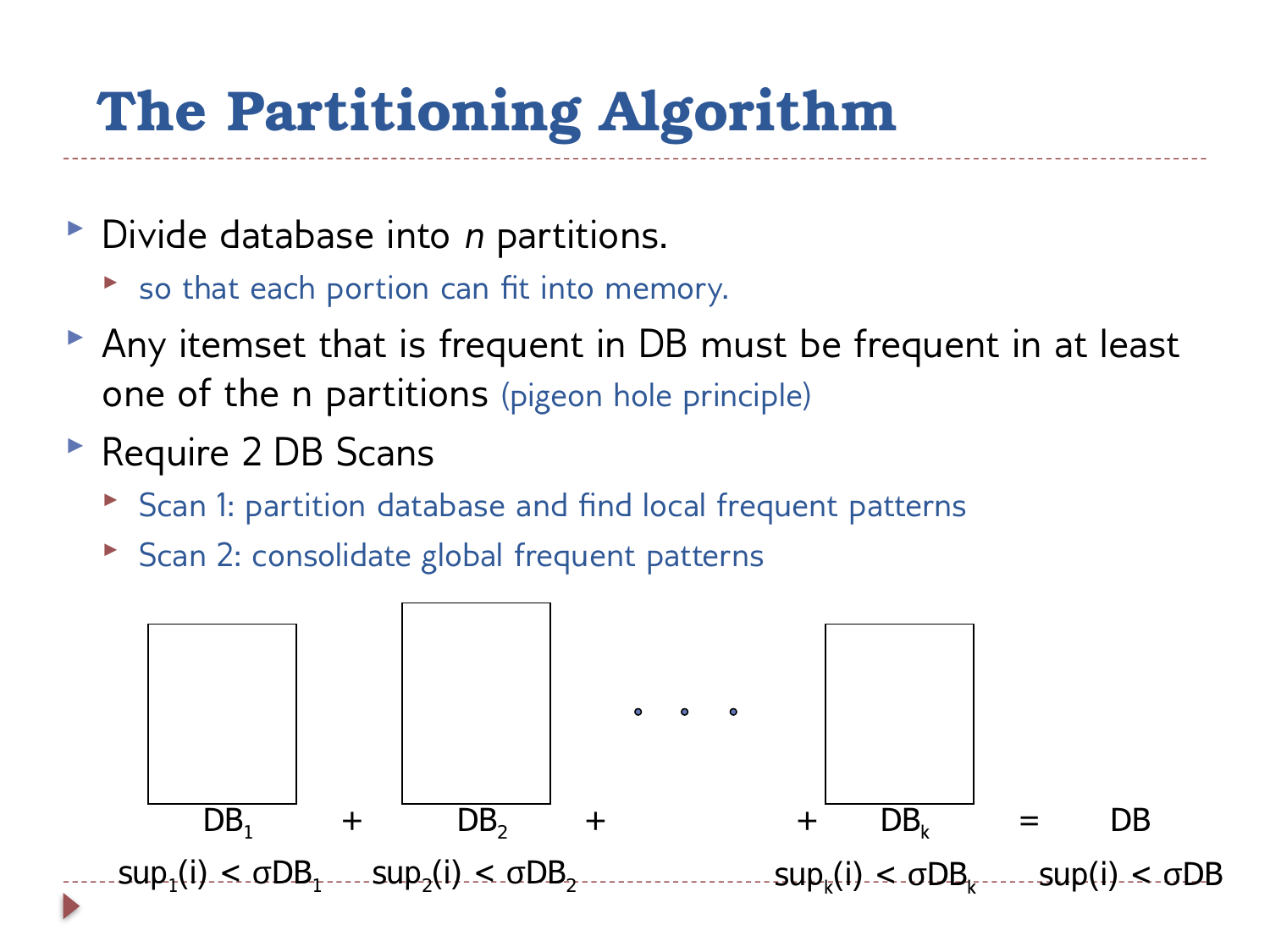

# The Partitioning Algorithm
Divide database into n partitions.
so that each portion can fit into memory.
Any itemset that is frequent in DB must be frequent in at least one of the n partitions (pigeon hole principle)
Require 2 DB Scans
Scan 1: partition database and find local frequent patterns
Scan 2: consolidate global frequent patterns

DB1
+
DB2
+
+
DBk
=       DB
sup1(i) < σDB1
sup2(i) < σDB2
supk(i) < σDBk
sup(i) < σDB